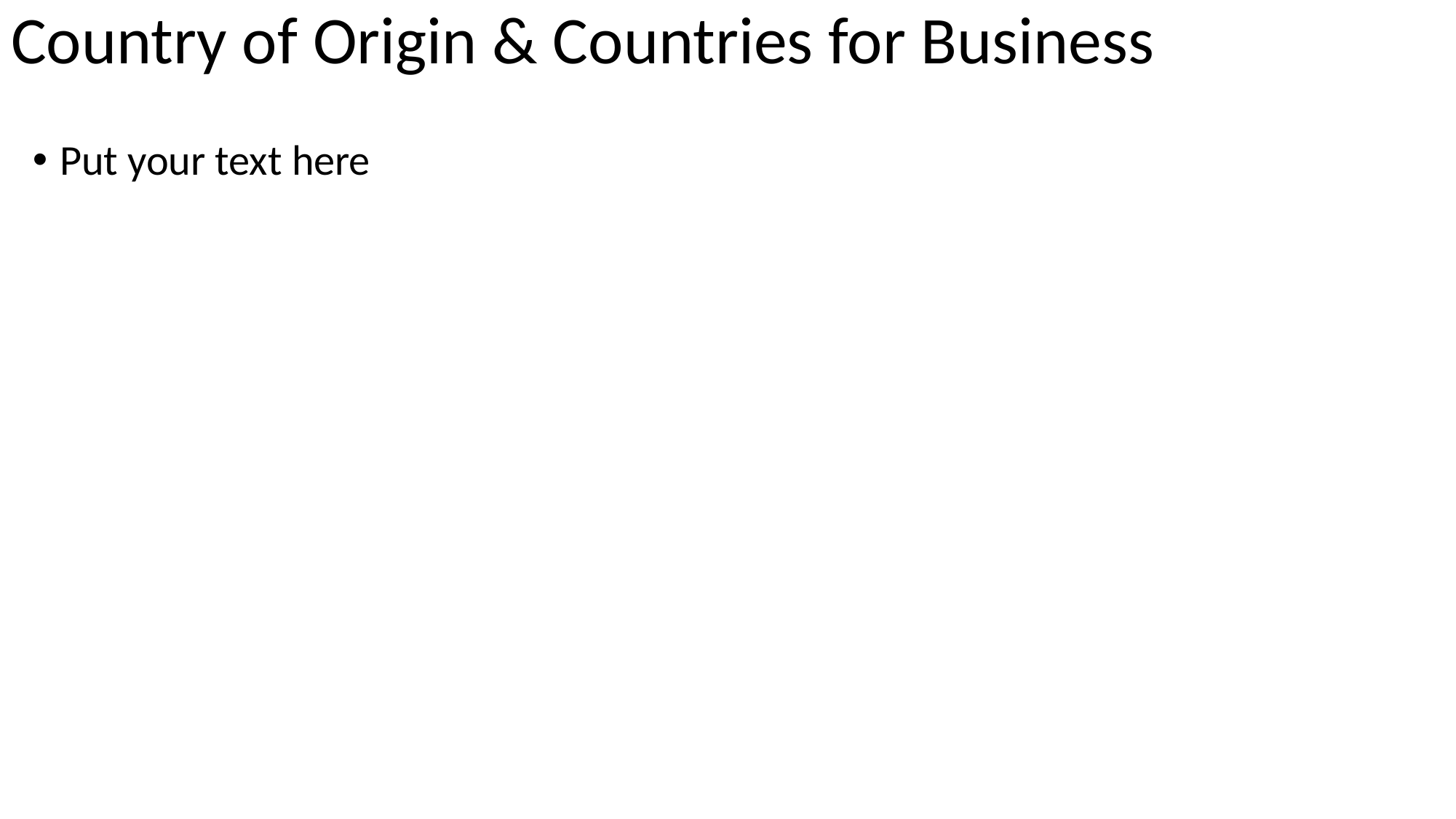

# Country of Origin & Countries for Business
Put your text here